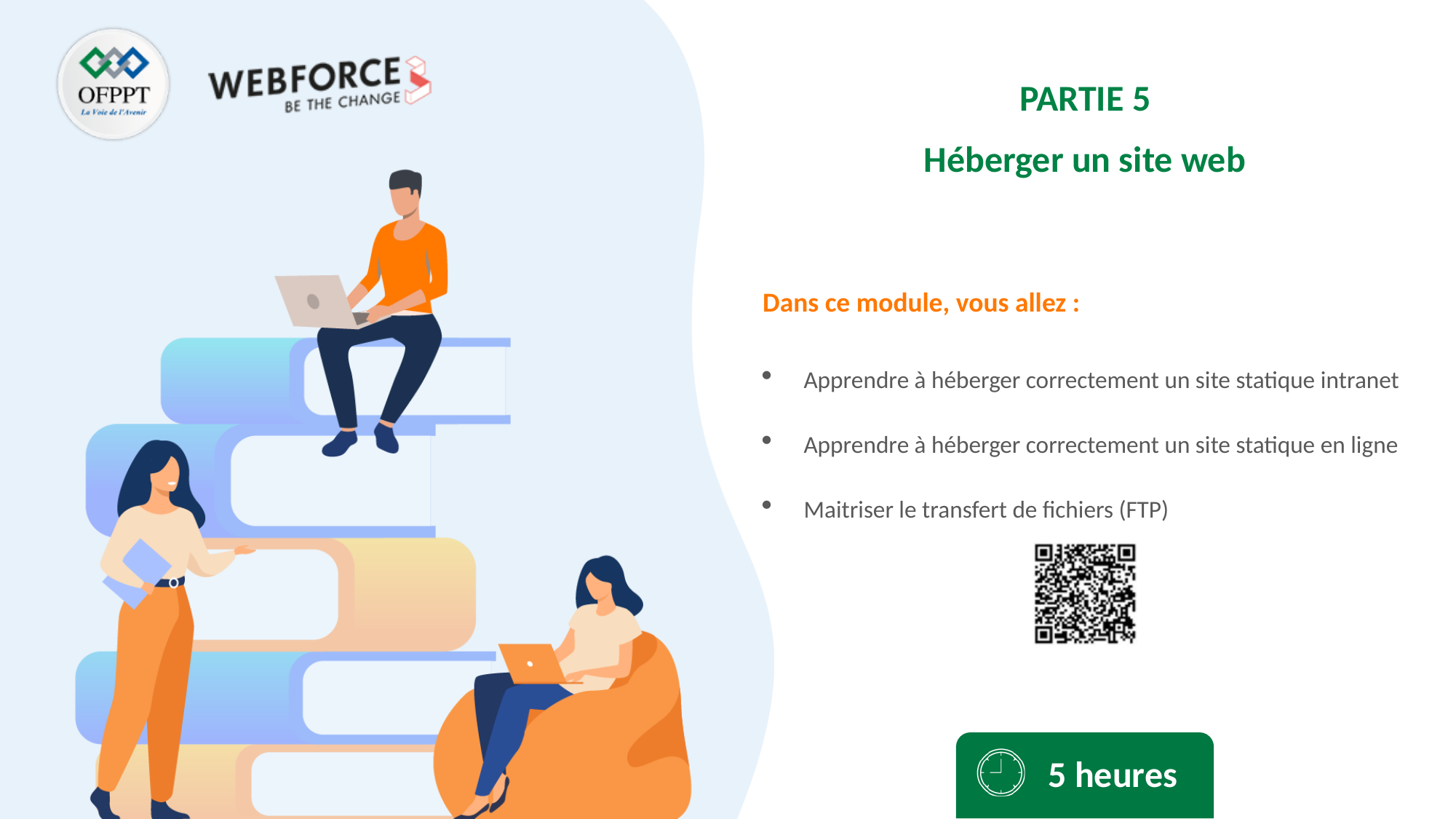

PARTIE 5
Héberger un site web

Apprendre à héberger correctement un site statique intranet
Apprendre à héberger correctement un site statique en ligne
Maitriser le transfert de fichiers (FTP)
5 heures